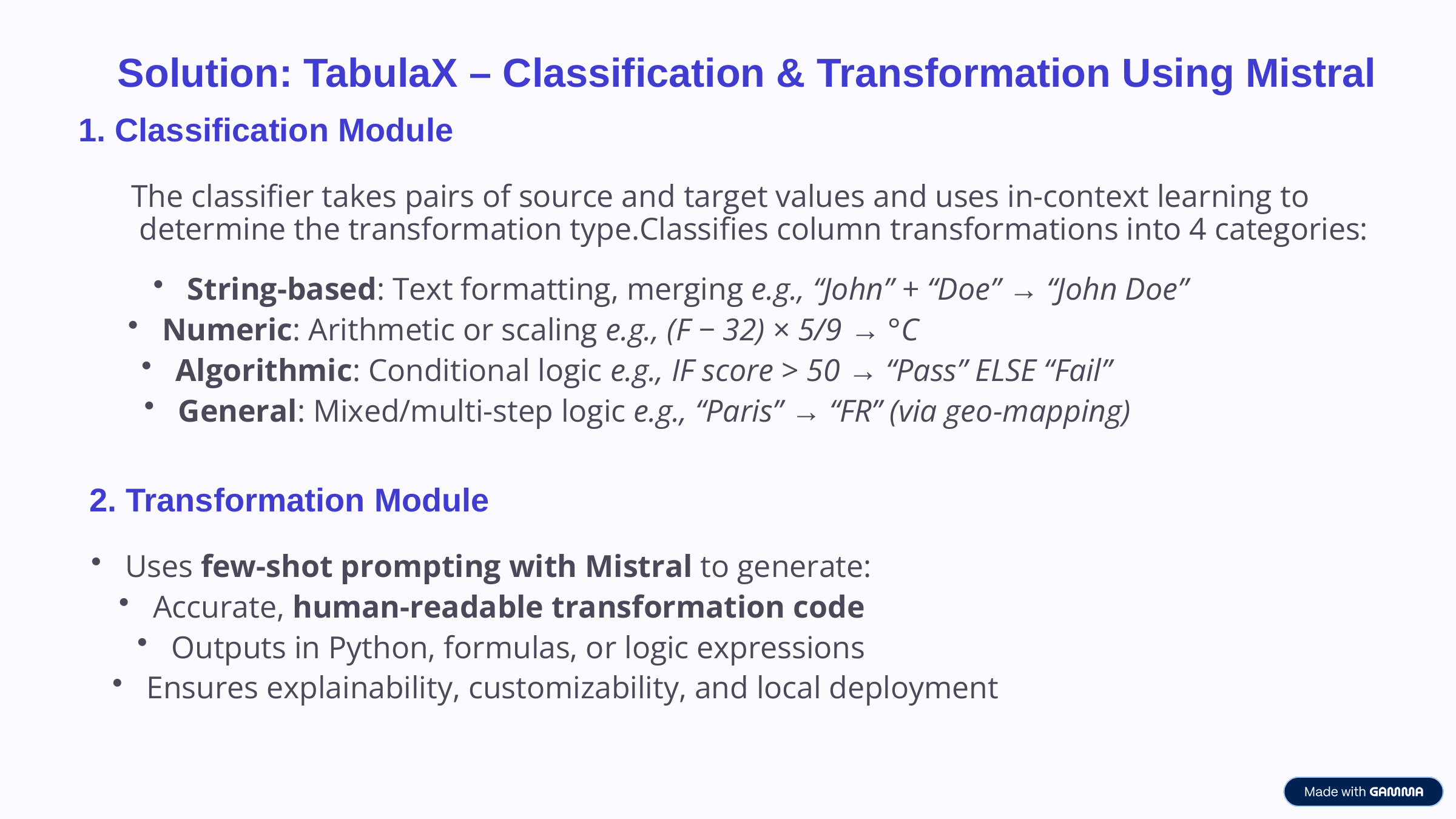

Solution: TabulaX – Classification & Transformation Using Mistral
1. Classification Module
The classifier takes pairs of source and target values and uses in-context learning to
 determine the transformation type.Classifies column transformations into 4 categories:
String-based: Text formatting, merging e.g., “John” + “Doe” → “John Doe”
Numeric: Arithmetic or scaling e.g., (F − 32) × 5/9 → °C
Algorithmic: Conditional logic e.g., IF score > 50 → “Pass” ELSE “Fail”
General: Mixed/multi-step logic e.g., “Paris” → “FR” (via geo-mapping)
2. Transformation Module
Uses few-shot prompting with Mistral to generate:
Accurate, human-readable transformation code
Outputs in Python, formulas, or logic expressions
Ensures explainability, customizability, and local deployment